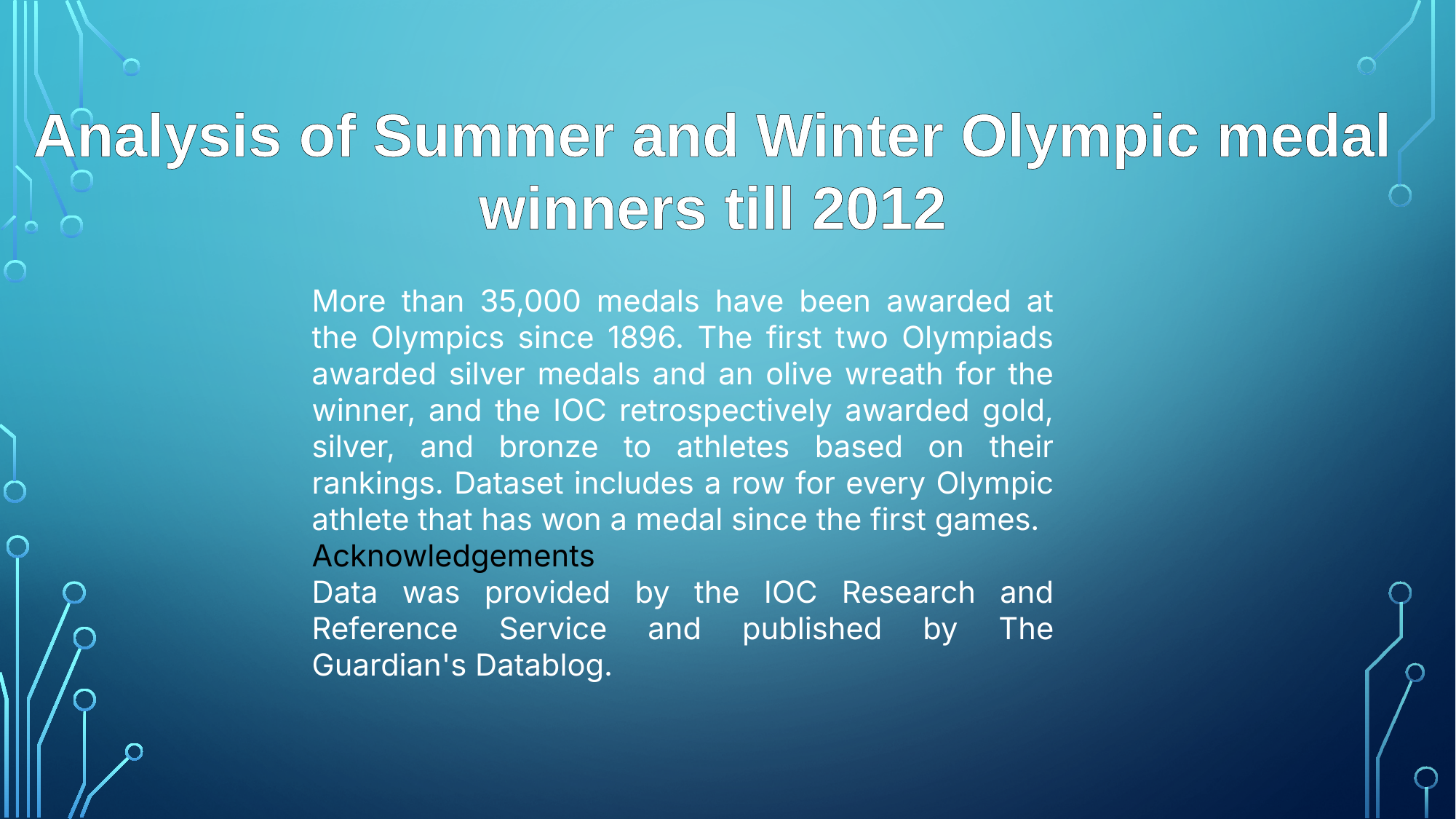

Analysis of Summer and Winter Olympic medal
winners till 2012
More than 35,000 medals have been awarded at the Olympics since 1896. The first two Olympiads awarded silver medals and an olive wreath for the winner, and the IOC retrospectively awarded gold, silver, and bronze to athletes based on their rankings. Dataset includes a row for every Olympic athlete that has won a medal since the first games.
Acknowledgements
Data was provided by the IOC Research and Reference Service and published by The Guardian's Datablog.